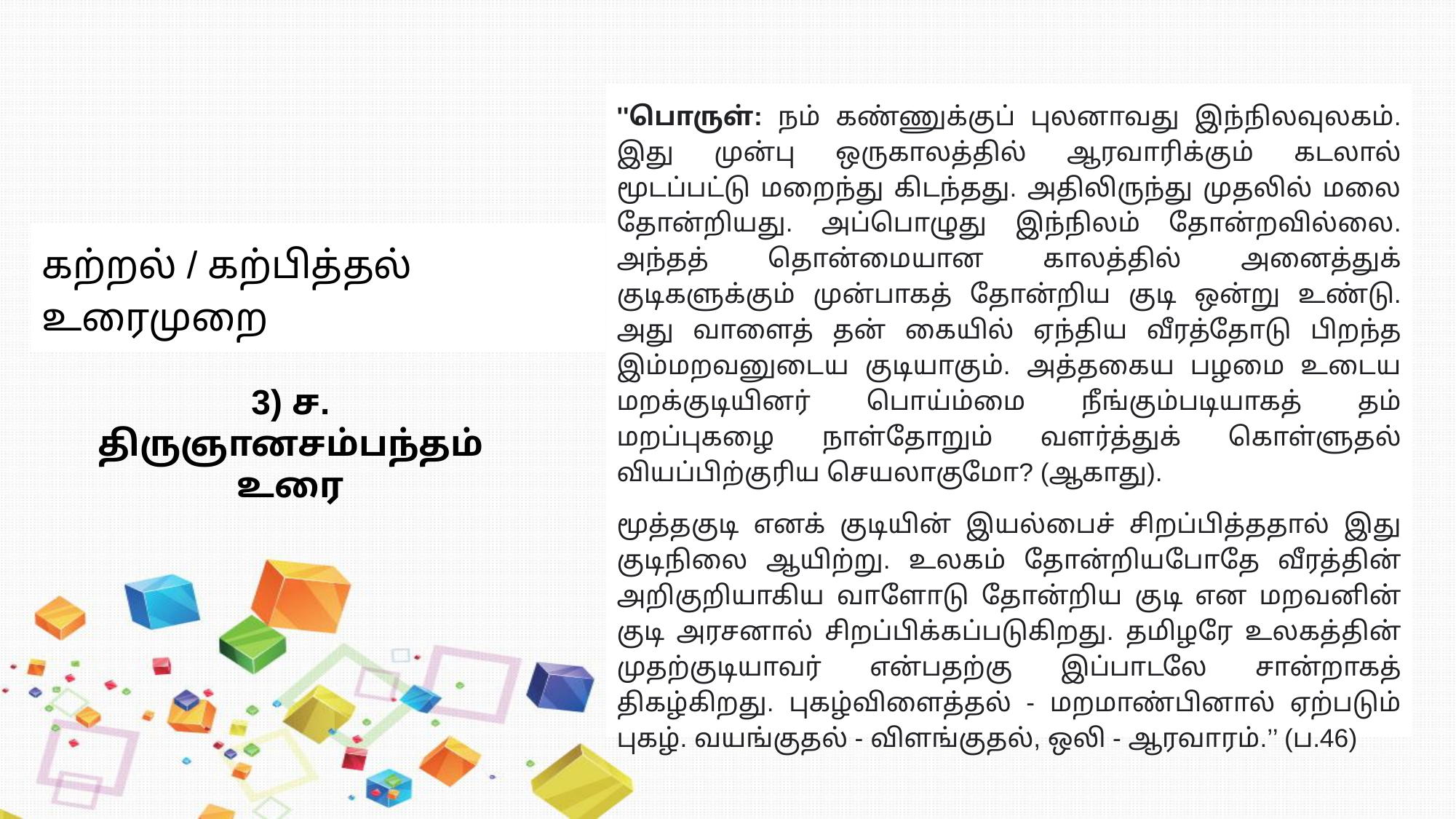

''பொருள்: நம் கண்ணுக்குப் புலனாவது இந்நிலவுலகம். இது முன்பு ஒருகாலத்தில் ஆரவாரிக்கும் கடலால் மூடப்பட்டு மறைந்து கிடந்தது. அதிலிருந்து முதலில் மலை தோன்றியது. அப்பொழுது இந்நிலம் தோன்றவில்லை. அந்தத் தொன்மையான காலத்தில் அனைத்துக் குடிகளுக்கும் முன்பாகத் தோன்றிய குடி ஒன்று உண்டு. அது வாளைத் தன் கையில் ஏந்திய வீரத்தோடு பிறந்த இம்மறவனுடைய குடியாகும். அத்தகைய பழமை உடைய மறக்குடியினர் பொய்ம்மை நீங்கும்படியாகத் தம் மறப்புகழை நாள்தோறும் வளர்த்துக் கொள்ளுதல் வியப்பிற்குரிய செயலாகுமோ? (ஆகாது).
மூத்தகுடி எனக் குடியின் இயல்பைச் சிறப்பித்ததால் இது குடிநிலை ஆயிற்று. உலகம் தோன்றியபோதே வீரத்தின் அறிகுறியாகிய வாளோடு தோன்றிய குடி என மறவனின் குடி அரசனால் சிறப்பிக்கப்படுகிறது. தமிழரே உலகத்தின் முதற்குடியாவர் என்பதற்கு இப்பாடலே சான்றாகத் திகழ்கிறது. புகழ்விளைத்தல் - மறமாண்பினால் ஏற்படும் புகழ். வயங்குதல் - விளங்குதல், ஒலி - ஆரவாரம்.’’ (ப.46)
கற்றல் / கற்பித்தல் உரைமுறை
3) ச. திருஞானசம்பந்தம் உரை